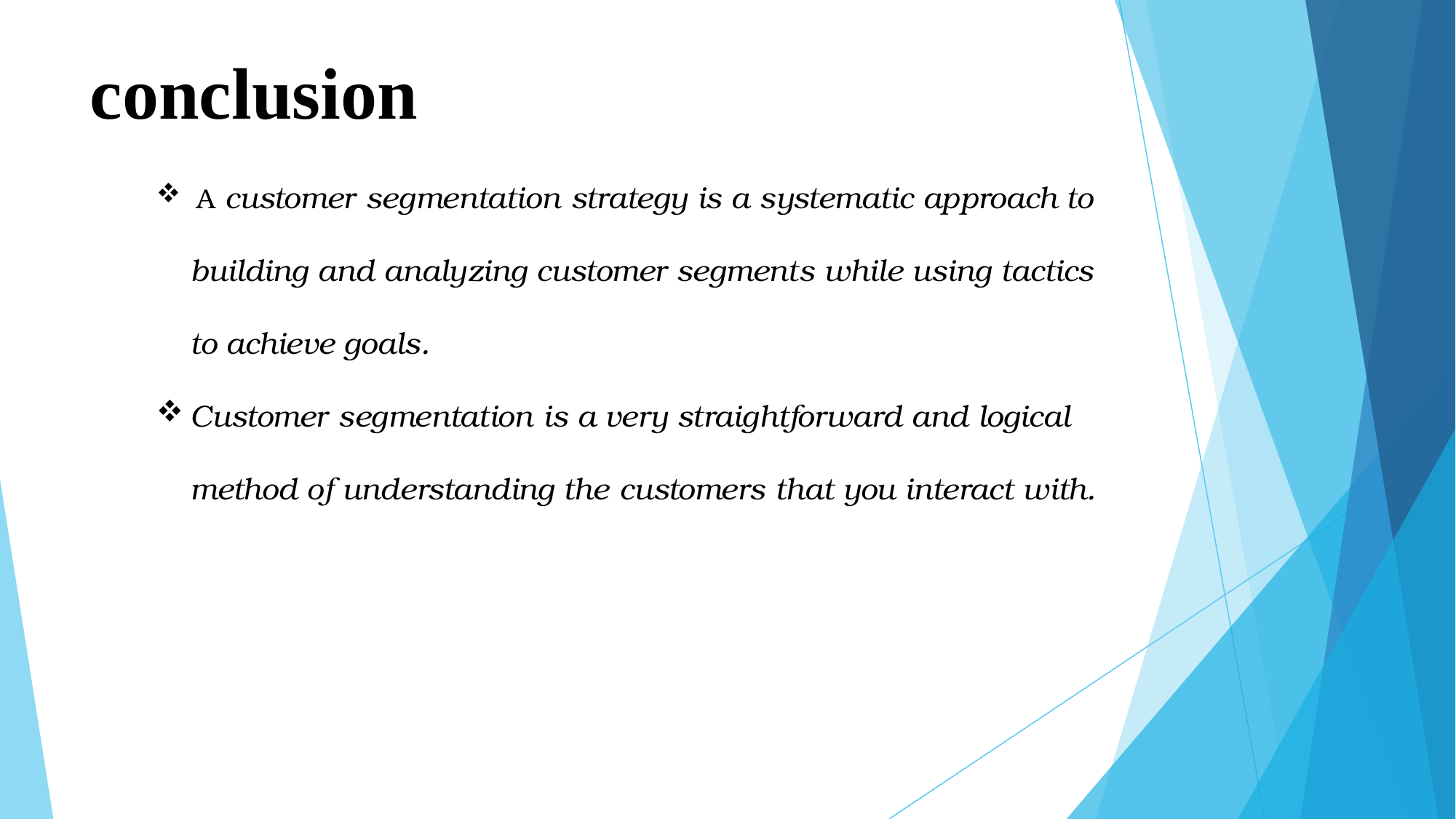

# conclusion
 A customer segmentation strategy is a systematic approach to building and analyzing customer segments while using tactics to achieve goals.
Customer segmentation is a very straightforward and logical method of understanding the customers that you interact with.